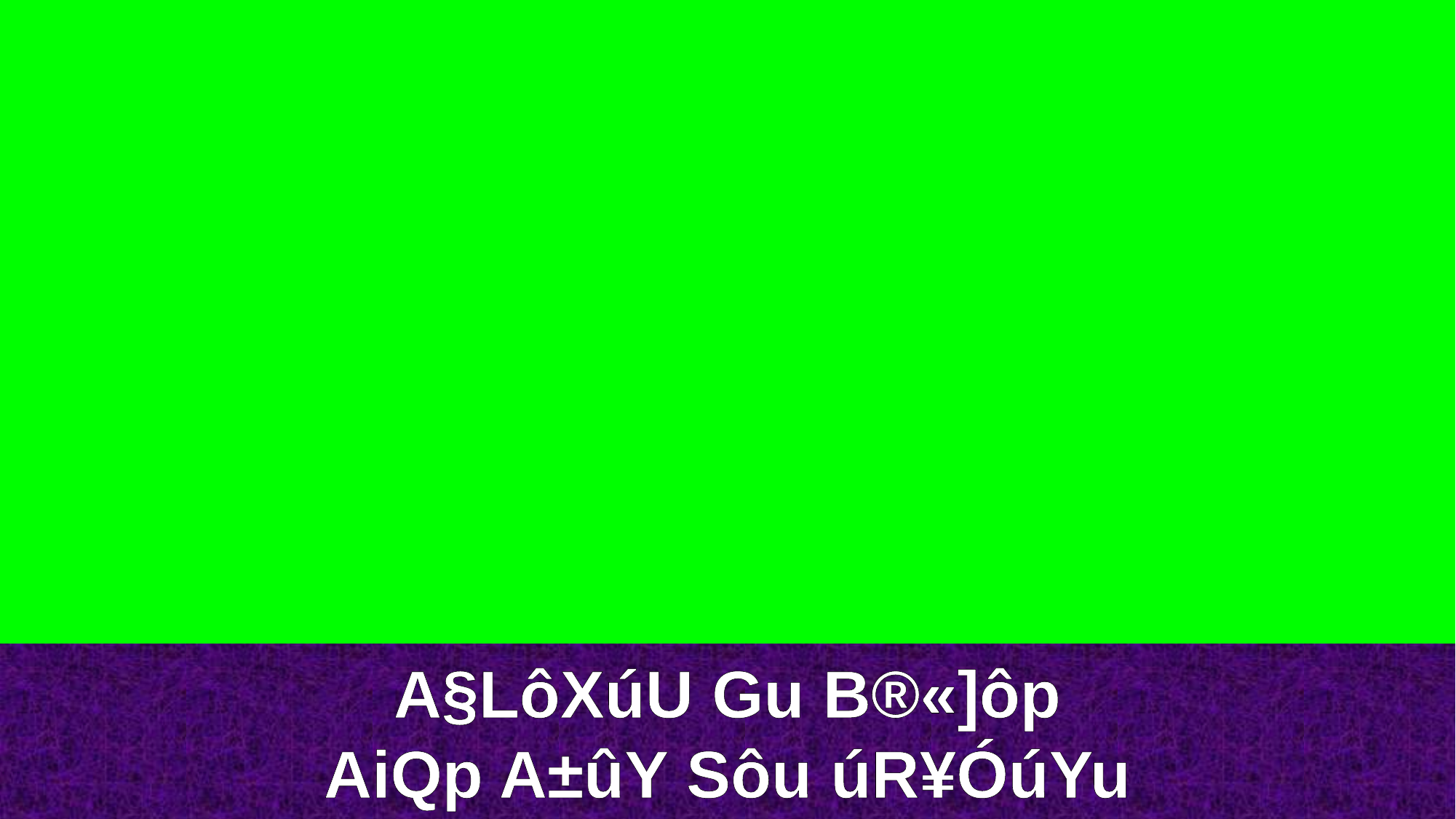

A§LôXúU Gu B®«]ôp
AiQp A±ûY Sôu úR¥ÓúYu